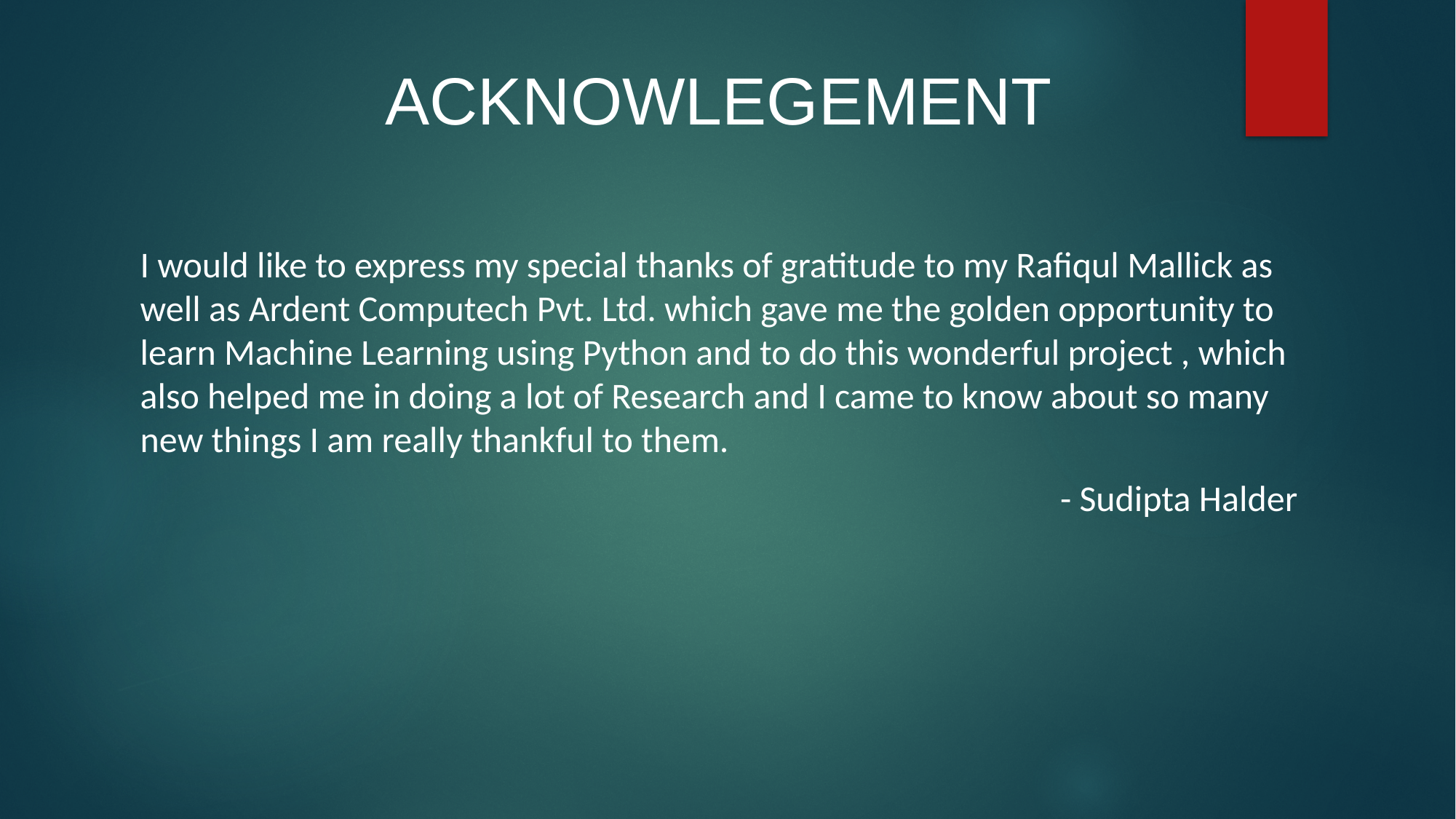

ACKNOWLEGEMENT

I would like to express my special thanks of gratitude to my Rafiqul Mallick as well as Ardent Computech Pvt. Ltd. which gave me the golden opportunity to learn Machine Learning using Python and to do this wonderful project , which also helped me in doing a lot of Research and I came to know about so many new things I am really thankful to them.
- Sudipta Halder